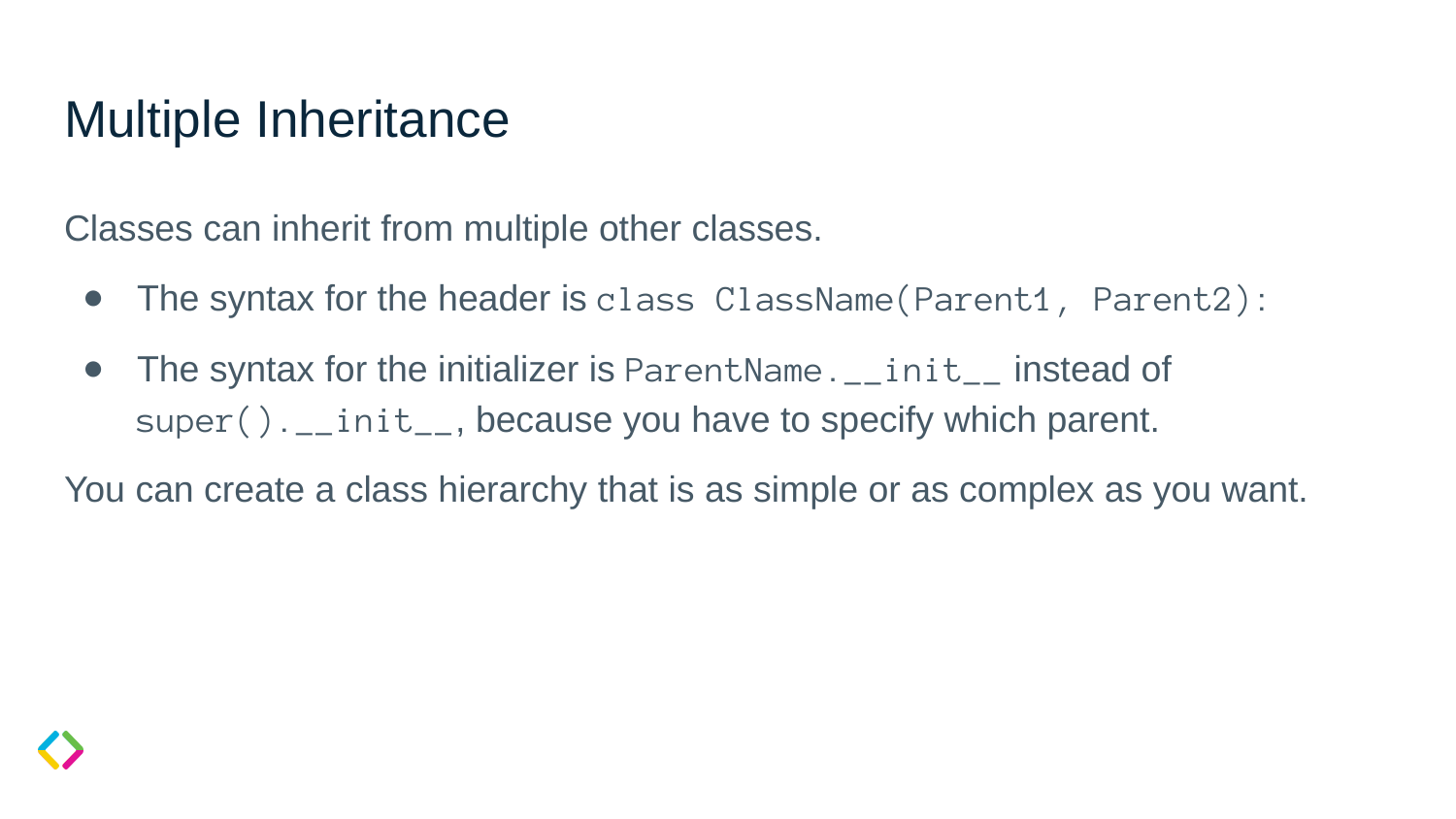

# Multiple Inheritance
Classes can inherit from multiple other classes.
The syntax for the header is class ClassName(Parent1, Parent2):
The syntax for the initializer is ParentName.__init__ instead of super().__init__, because you have to specify which parent.
You can create a class hierarchy that is as simple or as complex as you want.